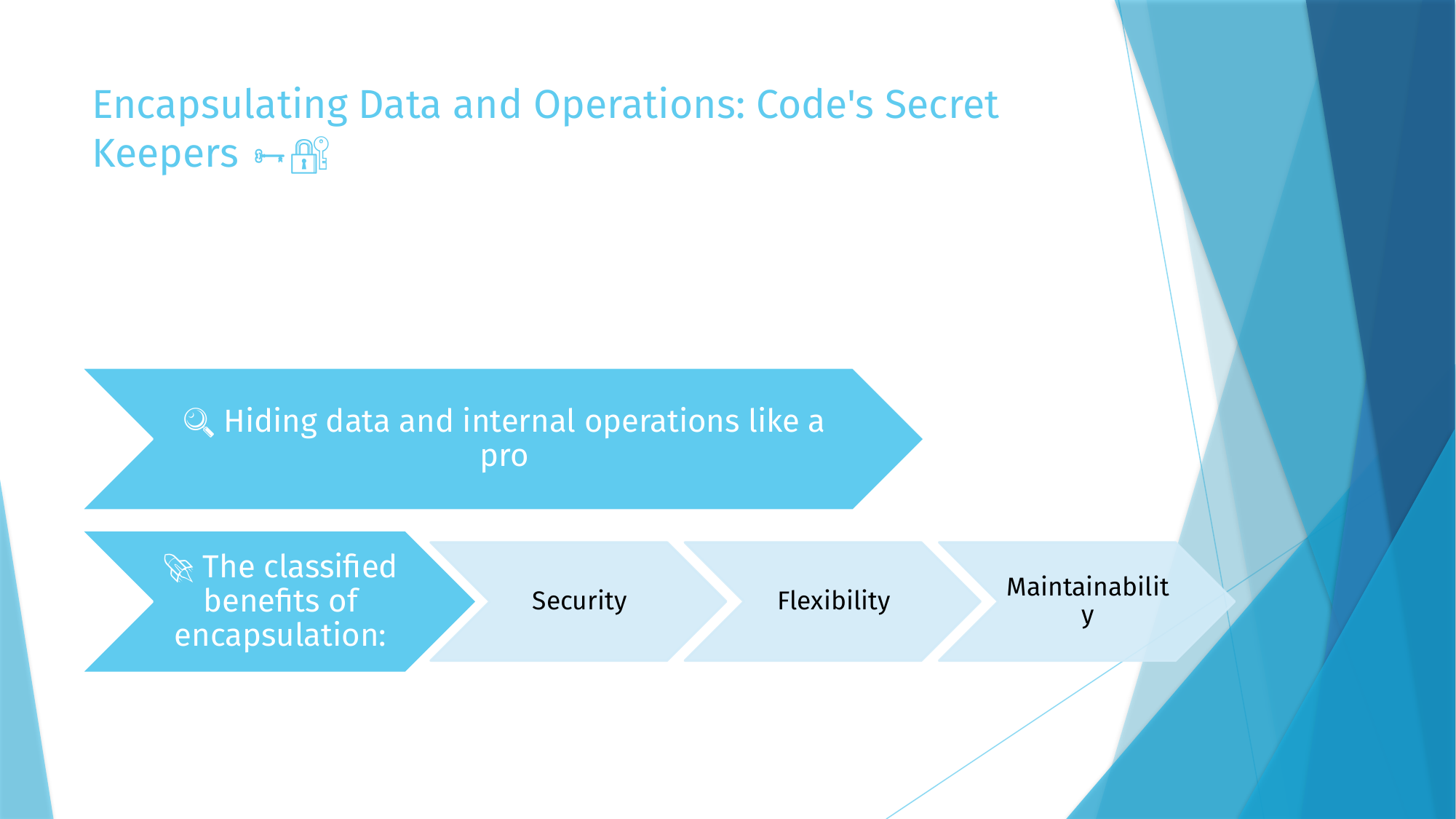

# Encapsulating Data and Operations: Code's Secret Keepers 🗝️🔐
🔍 Hiding data and internal operations like a pro
🚀 The classified benefits of encapsulation:
Security
Flexibility
Maintainability